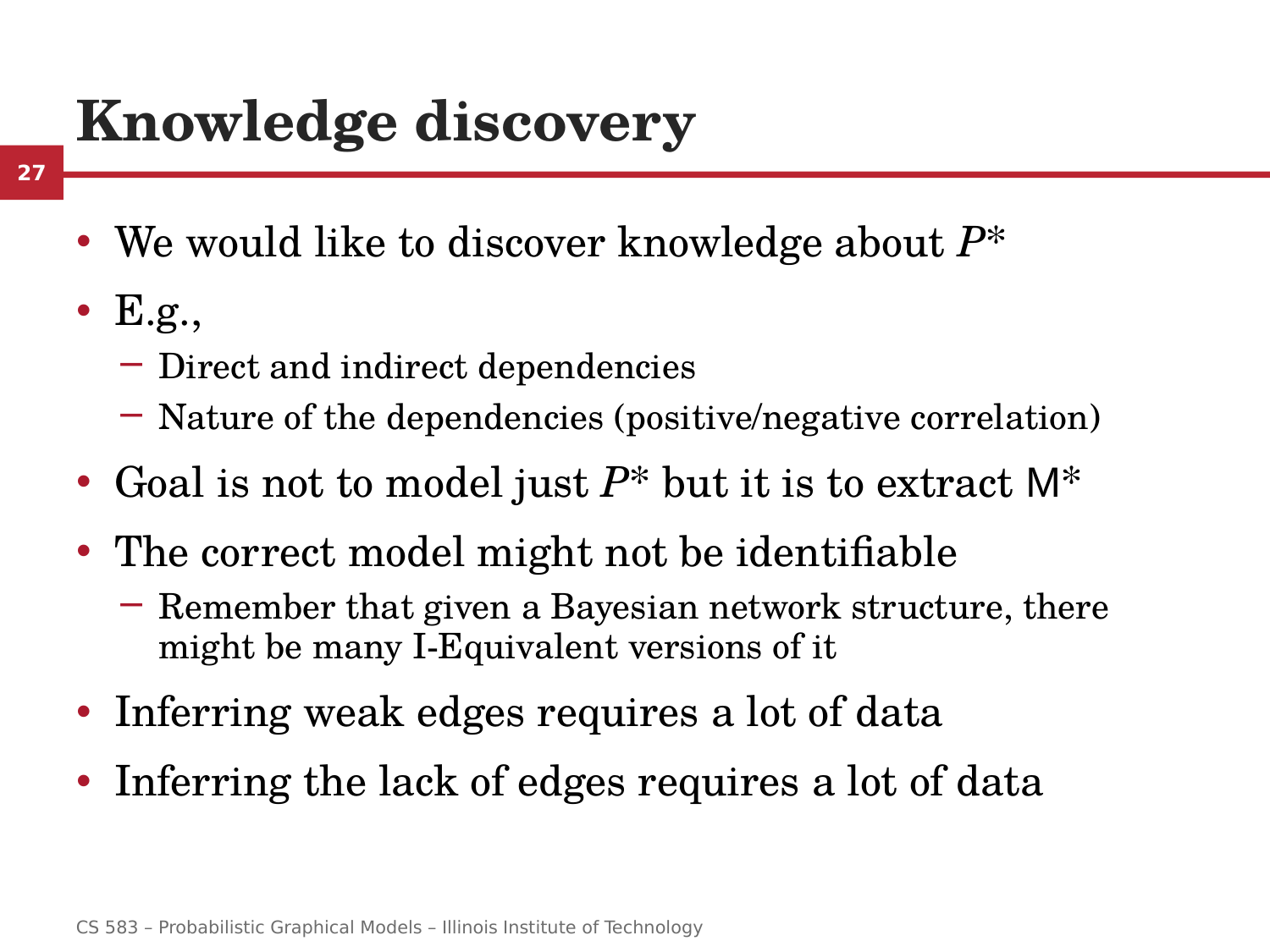

# Knowledge discovery
We would like to discover knowledge about P*
E.g.,
Direct and indirect dependencies
Nature of the dependencies (positive/negative correlation)
Goal is not to model just P* but it is to extract M*
The correct model might not be identifiable
Remember that given a Bayesian network structure, there might be many I-Equivalent versions of it
Inferring weak edges requires a lot of data
Inferring the lack of edges requires a lot of data
27
CS 583 – Probabilistic Graphical Models – Illinois Institute of Technology